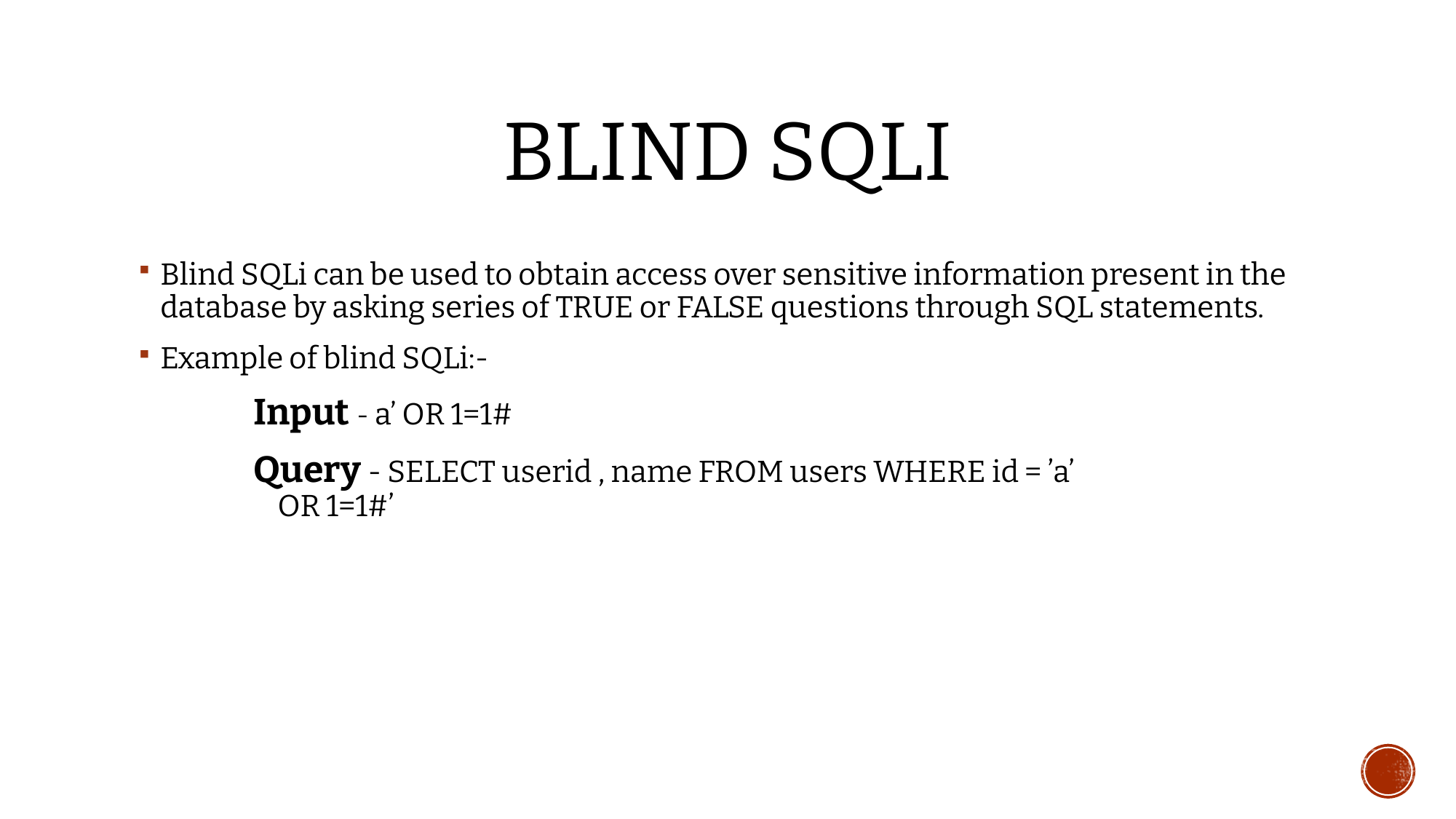

# Blind SQLi
Blind SQLi can be used to obtain access over sensitive information present in the database by asking series of TRUE or FALSE questions through SQL statements.
Example of blind SQLi:-
	 Input - a’ OR 1=1#
 	 Query - SELECT userid , name FROM users WHERE id = ’a’    	 	   	     OR 1=1#’